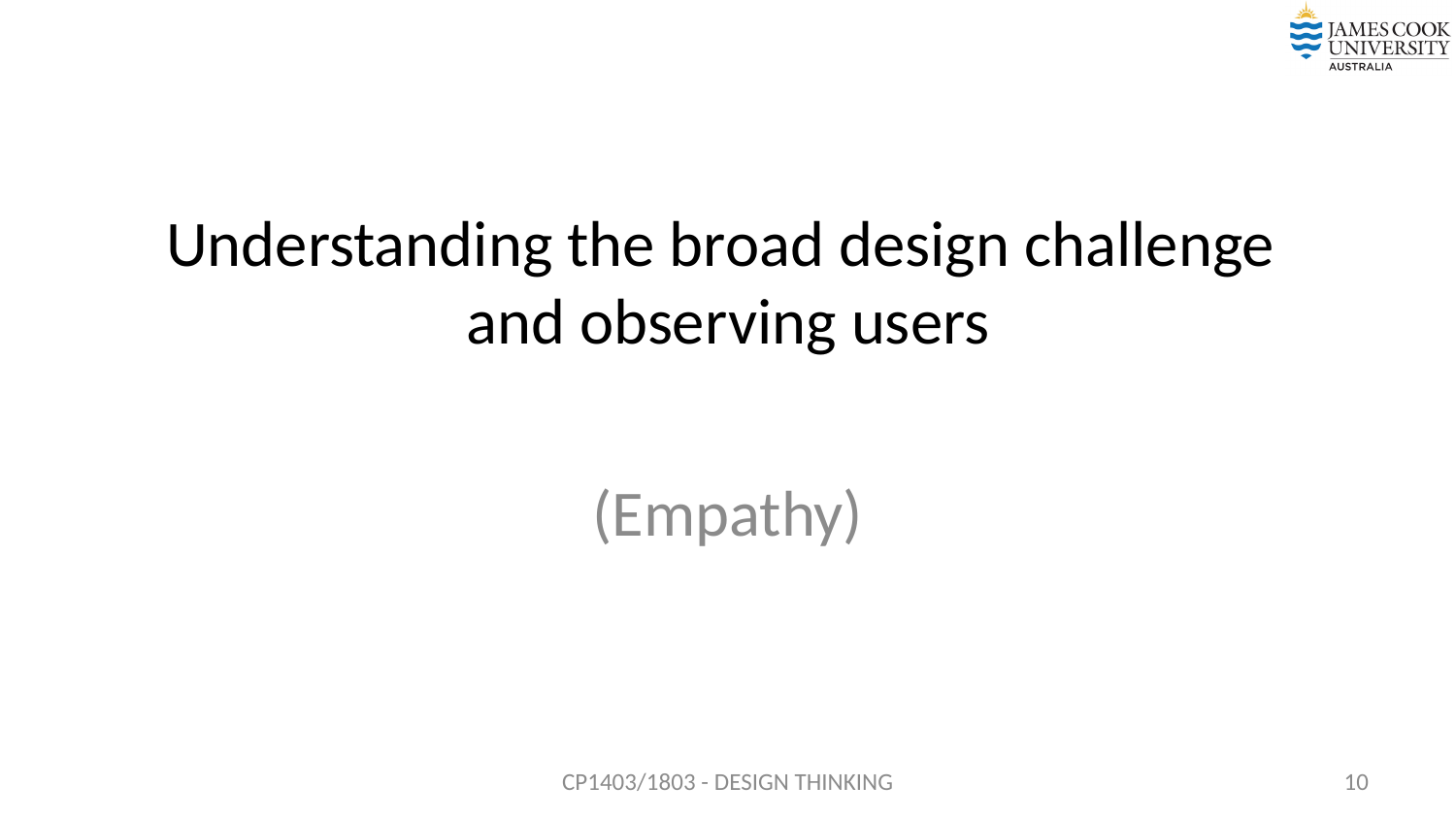

# Understanding the broad design challenge and observing users
(Empathy)
CP1403/1803 - DESIGN THINKING
10